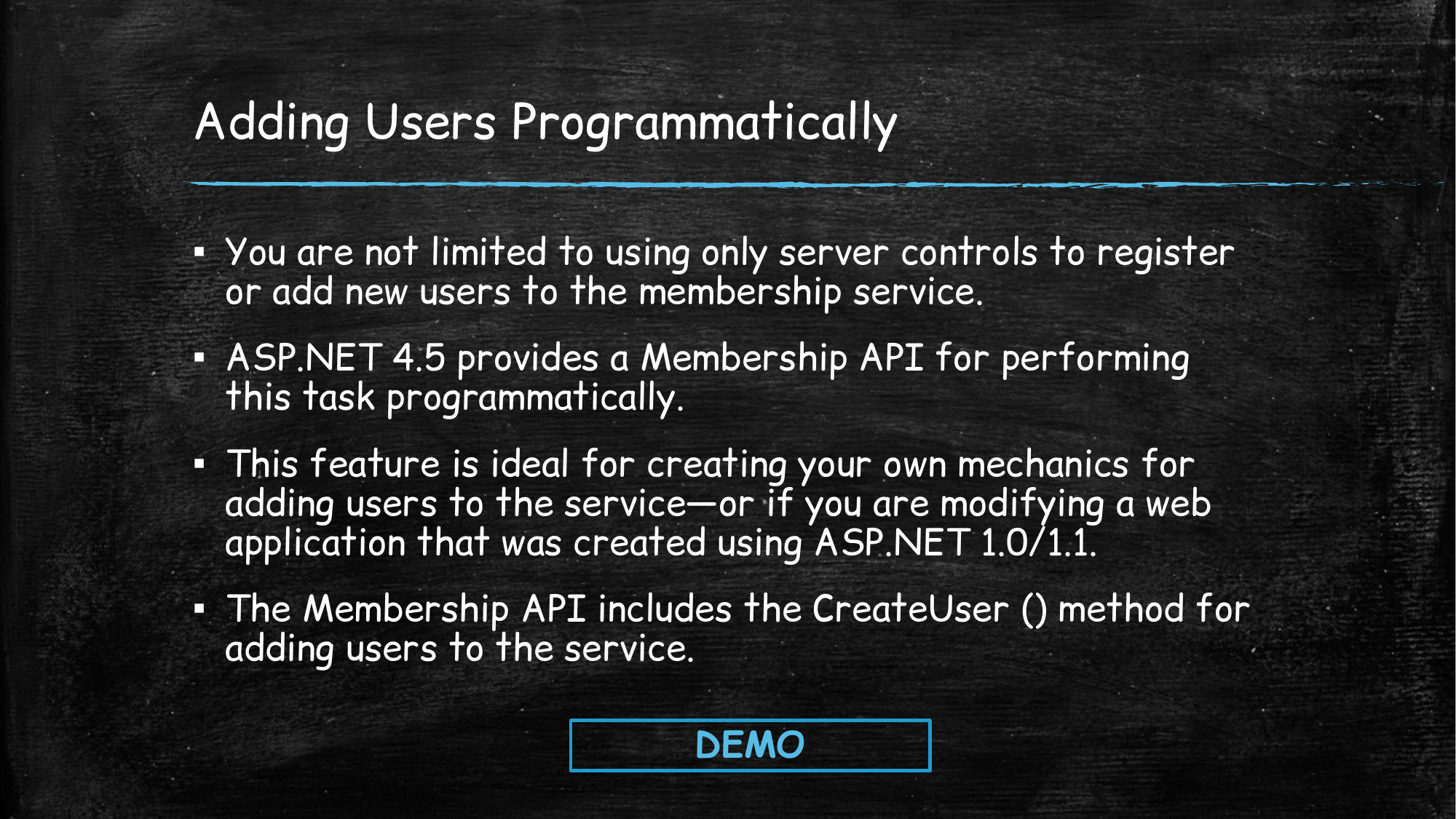

# Adding Users Programmatically
You are not limited to using only server controls to register or add new users to the membership service.
ASP.NET 4.5 provides a Membership API for performing this task programmatically.
This feature is ideal for creating your own mechanics for adding users to the service—or if you are modifying a web application that was created using ASP.NET 1.0/1.1.
The Membership API includes the CreateUser () method for adding users to the service.

DEMO